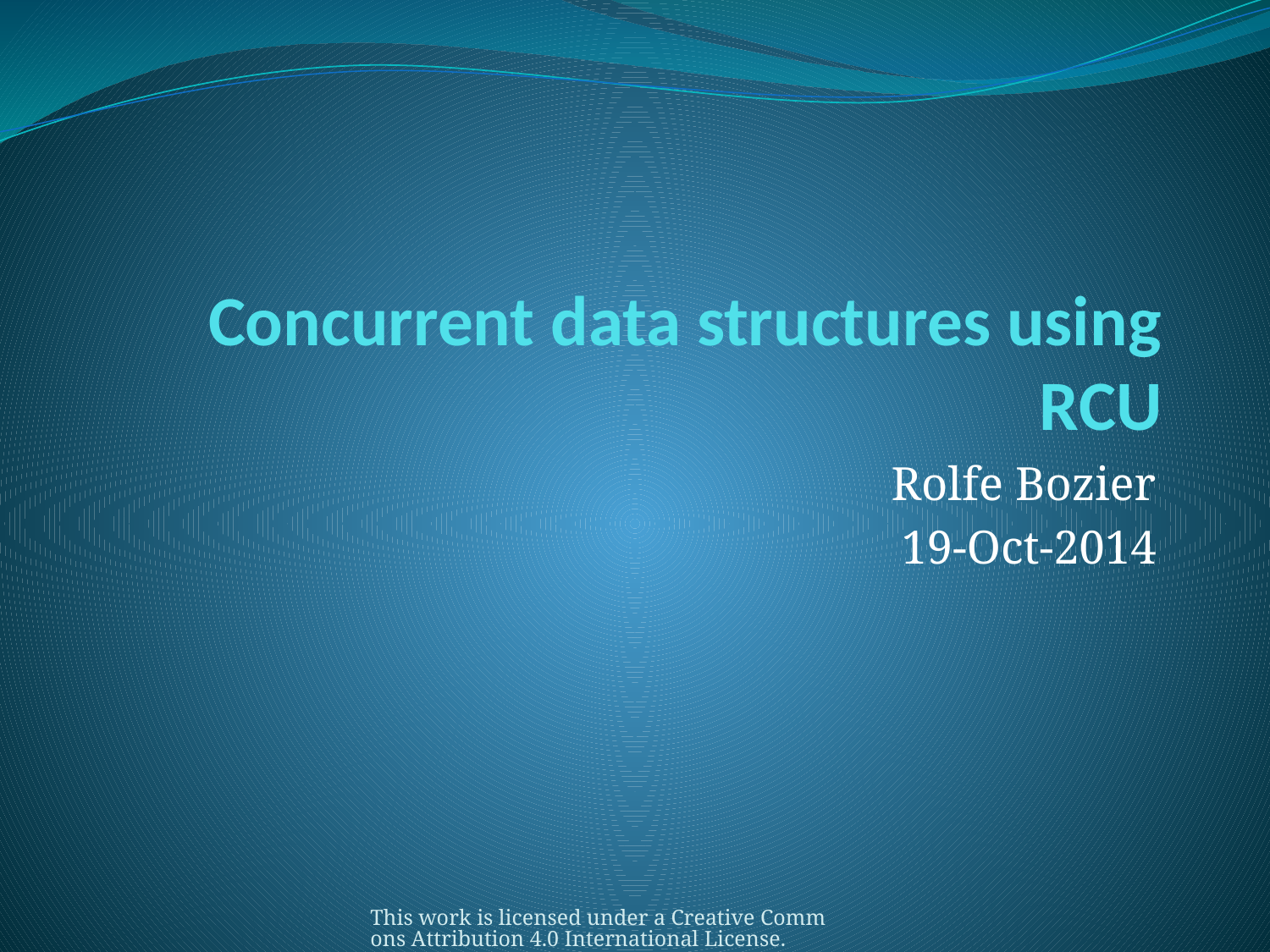

# Concurrent data structures using RCU
Rolfe Bozier
19-Oct-2014
This work is licensed under a Creative Commons Attribution 4.0 International License.